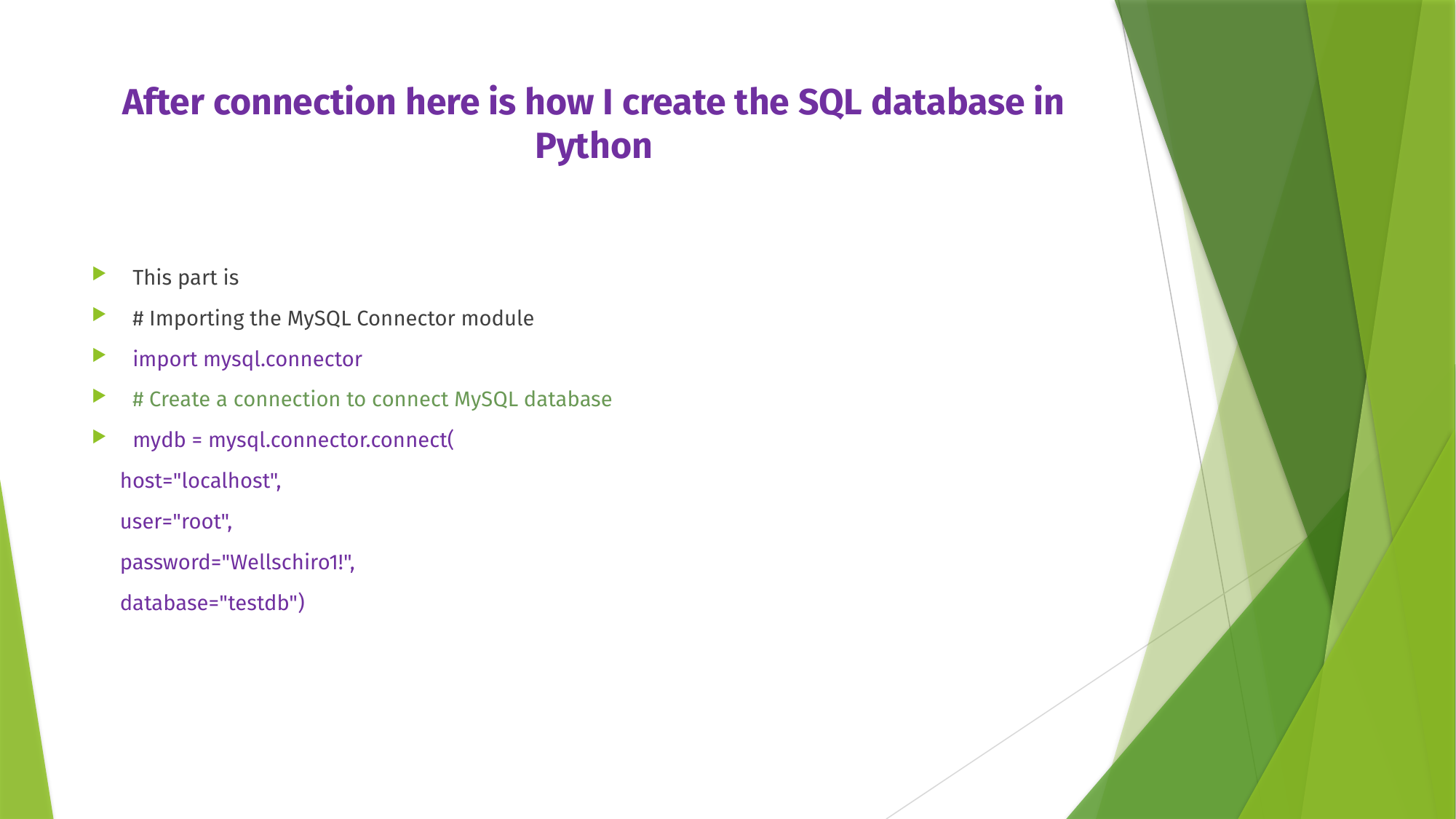

# After connection here is how I create the SQL database in Python
This part is
# Importing the MySQL Connector module
import mysql.connector
# Create a connection to connect MySQL database
mydb = mysql.connector.connect(
     host="localhost",
     user="root",
     password="Wellschiro1!",
     database="testdb")